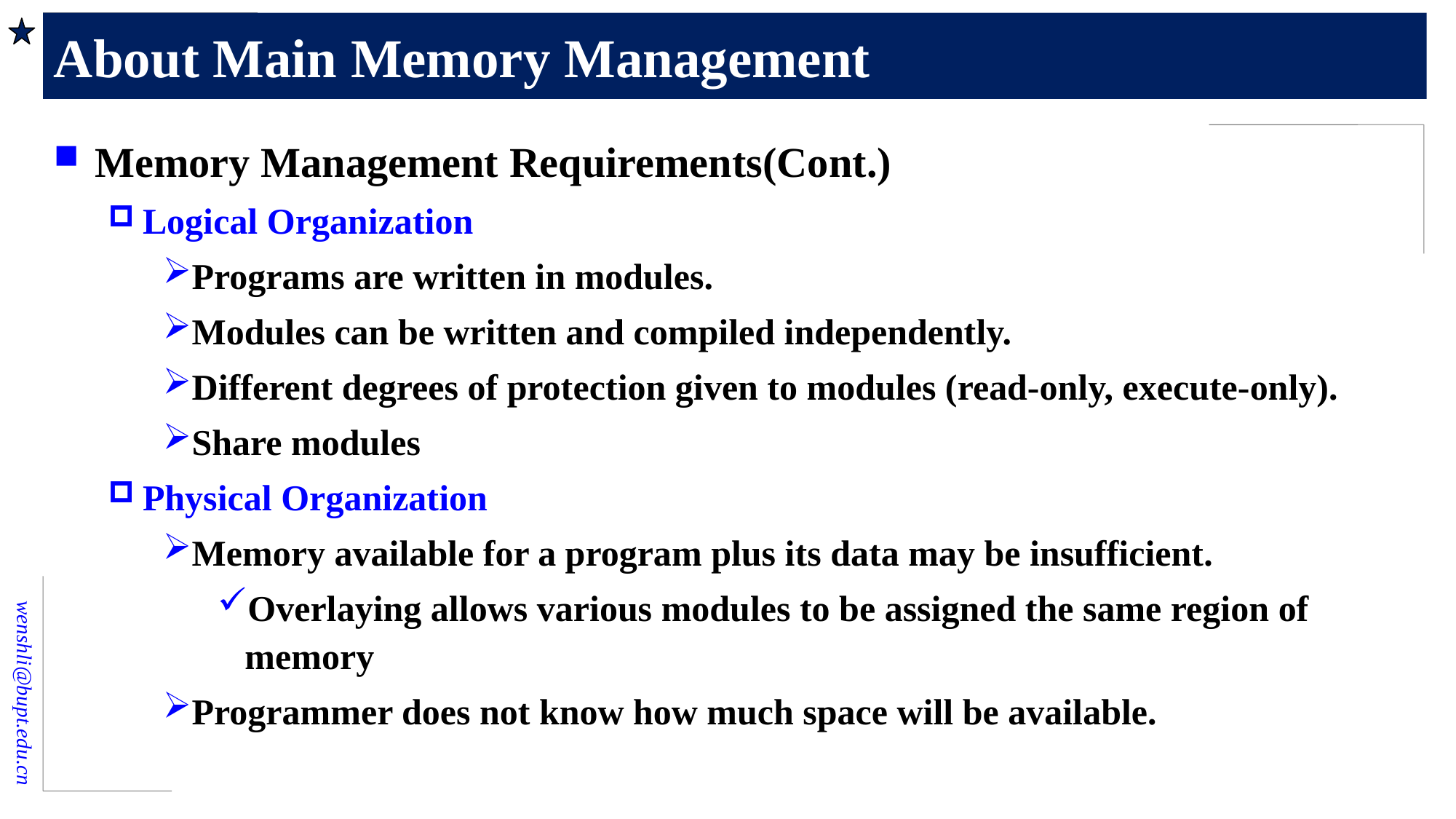

# About Main Memory Management
Memory Management Requirements(Cont.)
Logical Organization
Programs are written in modules.
Modules can be written and compiled independently.
Different degrees of protection given to modules (read-only, execute-only).
Share modules
Physical Organization
Memory available for a program plus its data may be insufficient.
Overlaying allows various modules to be assigned the same region of memory
Programmer does not know how much space will be available.
5